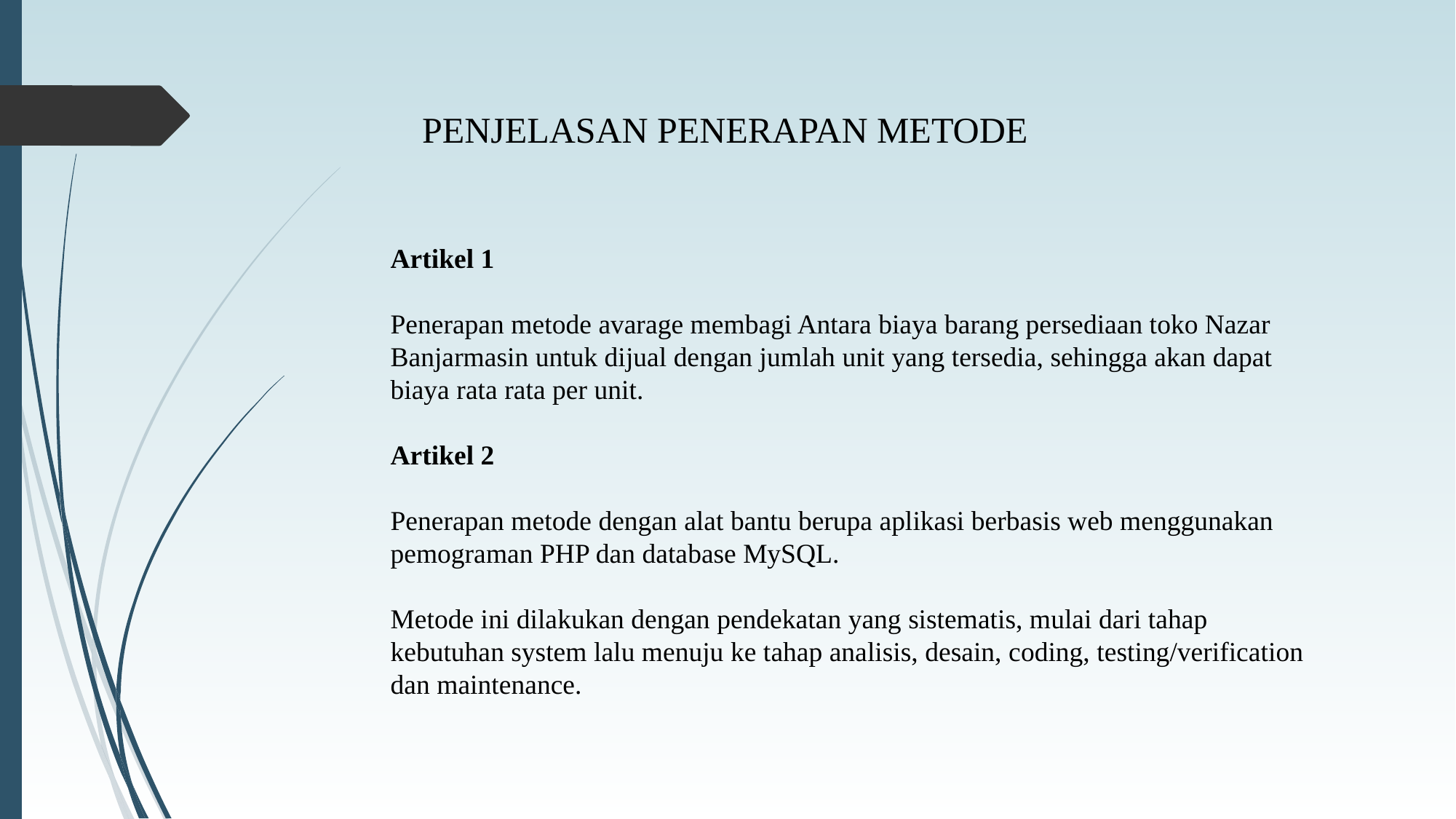

PENJELASAN PENERAPAN METODE
Artikel 1

Penerapan metode avarage membagi Antara biaya barang persediaan toko Nazar Banjarmasin untuk dijual dengan jumlah unit yang tersedia, sehingga akan dapat biaya rata rata per unit.

Artikel 2

Penerapan metode dengan alat bantu berupa aplikasi berbasis web menggunakan pemograman PHP dan database MySQL.

Metode ini dilakukan dengan pendekatan yang sistematis, mulai dari tahap kebutuhan system lalu menuju ke tahap analisis, desain, coding, testing/verification dan maintenance.